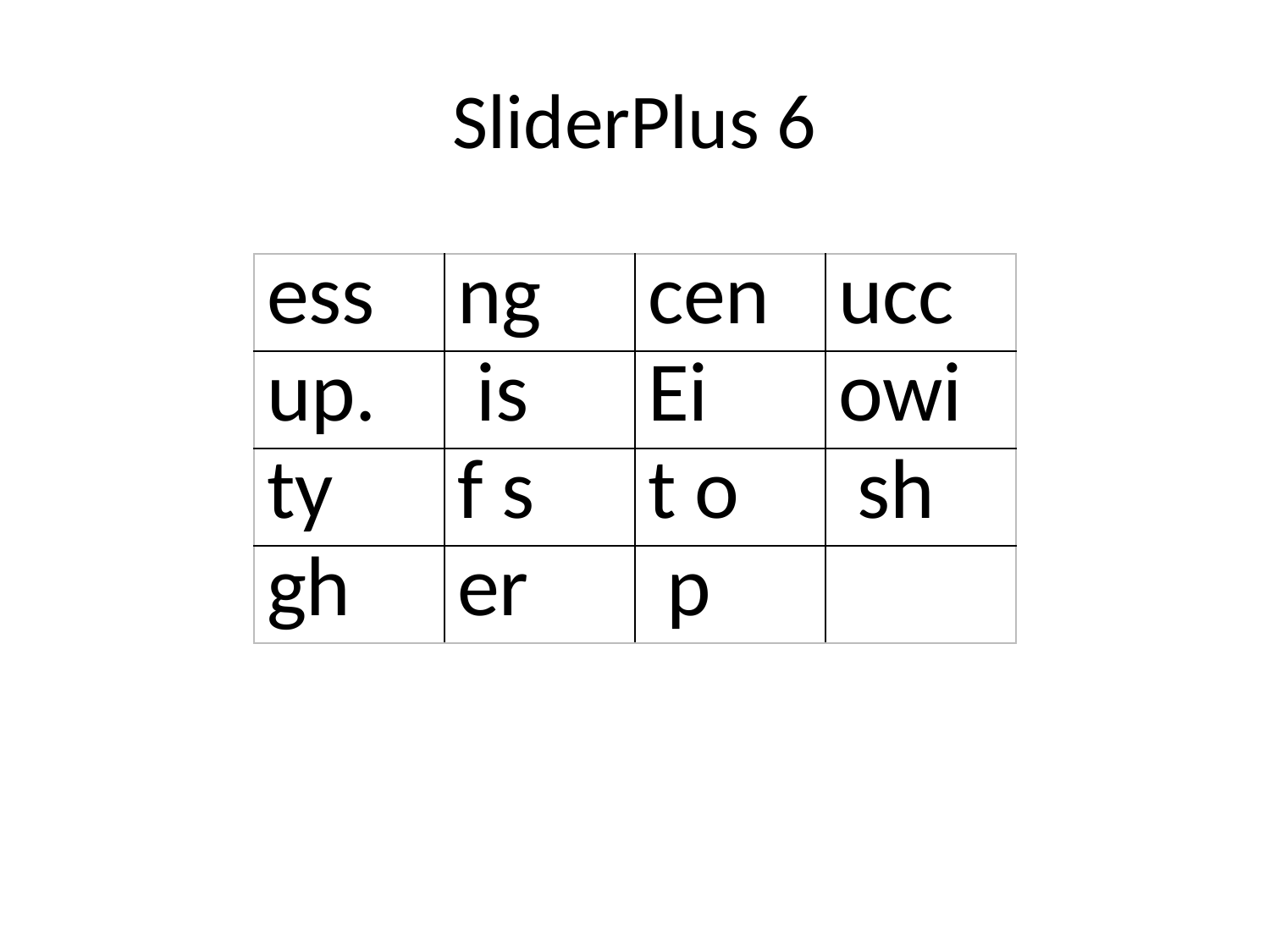

# SliderPlus 6
| ess | ng | cen | ucc |
| --- | --- | --- | --- |
| up. | is | Ei | owi |
| ty | f s | t o | sh |
| gh | er | p |  |